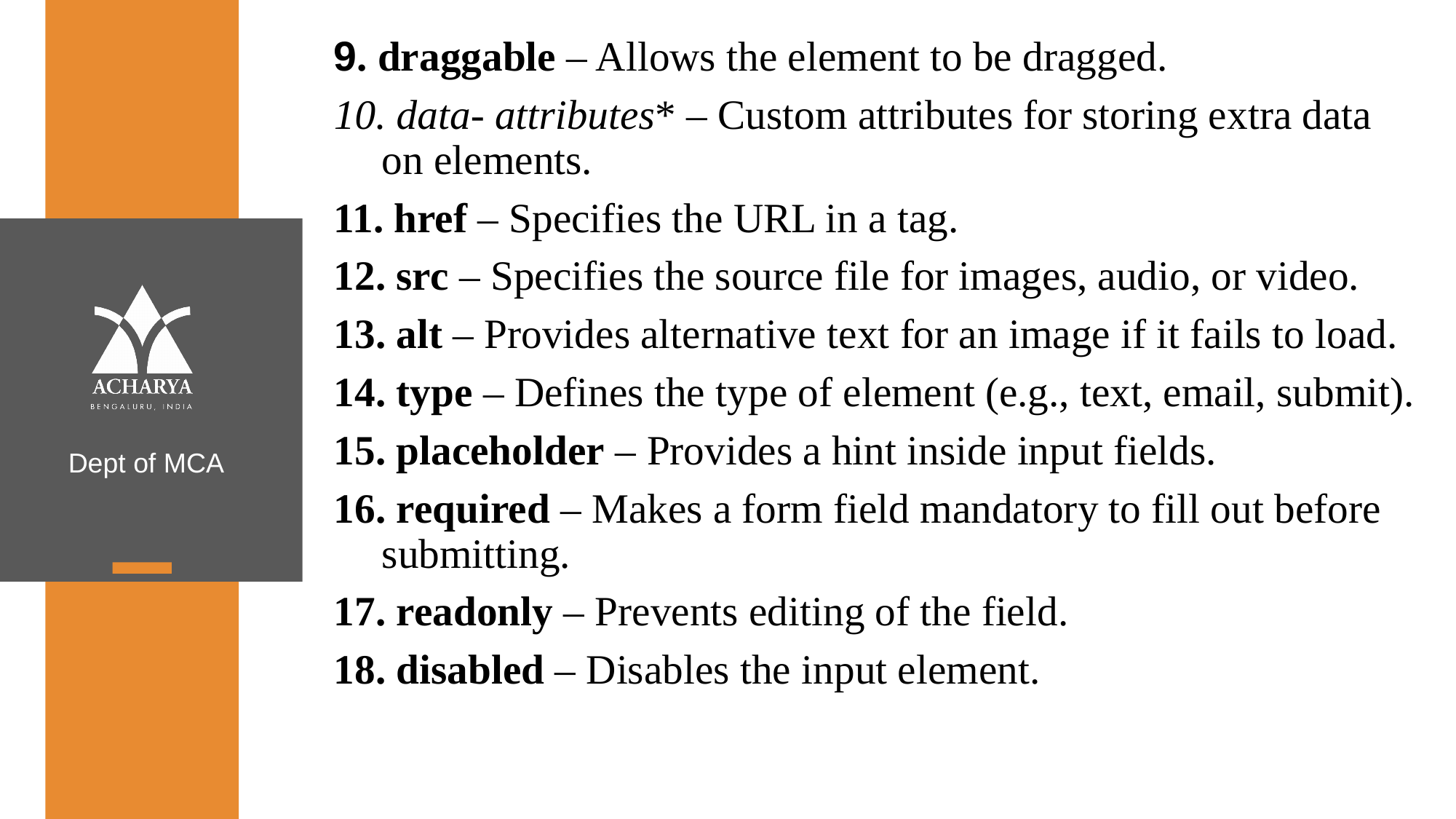

9. draggable – Allows the element to be dragged.
10. data- attributes* – Custom attributes for storing extra data on elements.
11. href – Specifies the URL in a tag.
12. src – Specifies the source file for images, audio, or video.
13. alt – Provides alternative text for an image if it fails to load.
14. type – Defines the type of element (e.g., text, email, submit).
15. placeholder – Provides a hint inside input fields.
16. required – Makes a form field mandatory to fill out before submitting.
17. readonly – Prevents editing of the field.
18. disabled – Disables the input element.